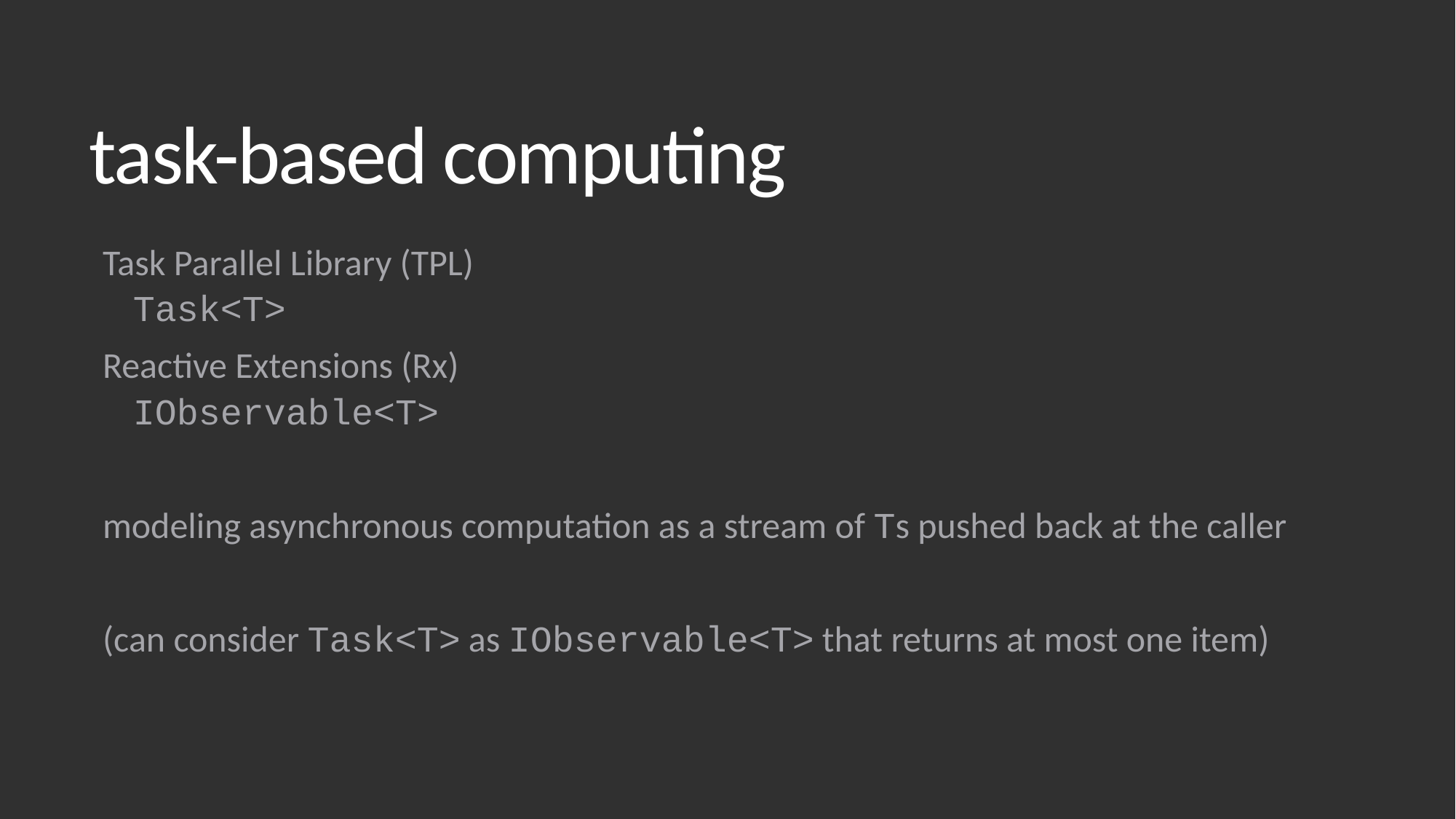

# task-based computing
Task Parallel Library (TPL)
Task<T>
Reactive Extensions (Rx)
IObservable<T>

modeling asynchronous computation as a stream of Ts pushed back at the caller

(can consider Task<T> as IObservable<T> that returns at most one item)